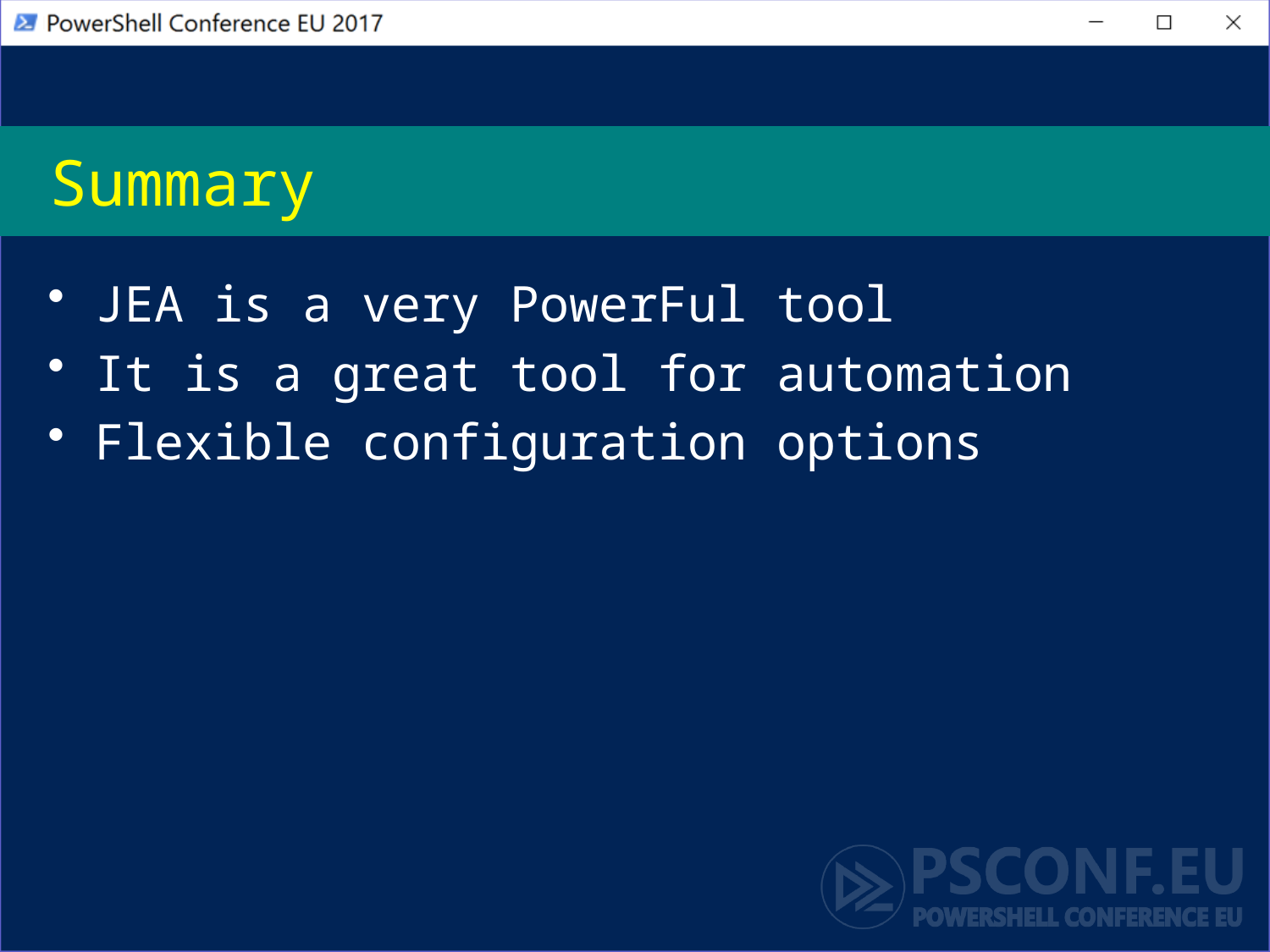

# Summary
JEA is a very PowerFul tool
It is a great tool for automation
Flexible configuration options